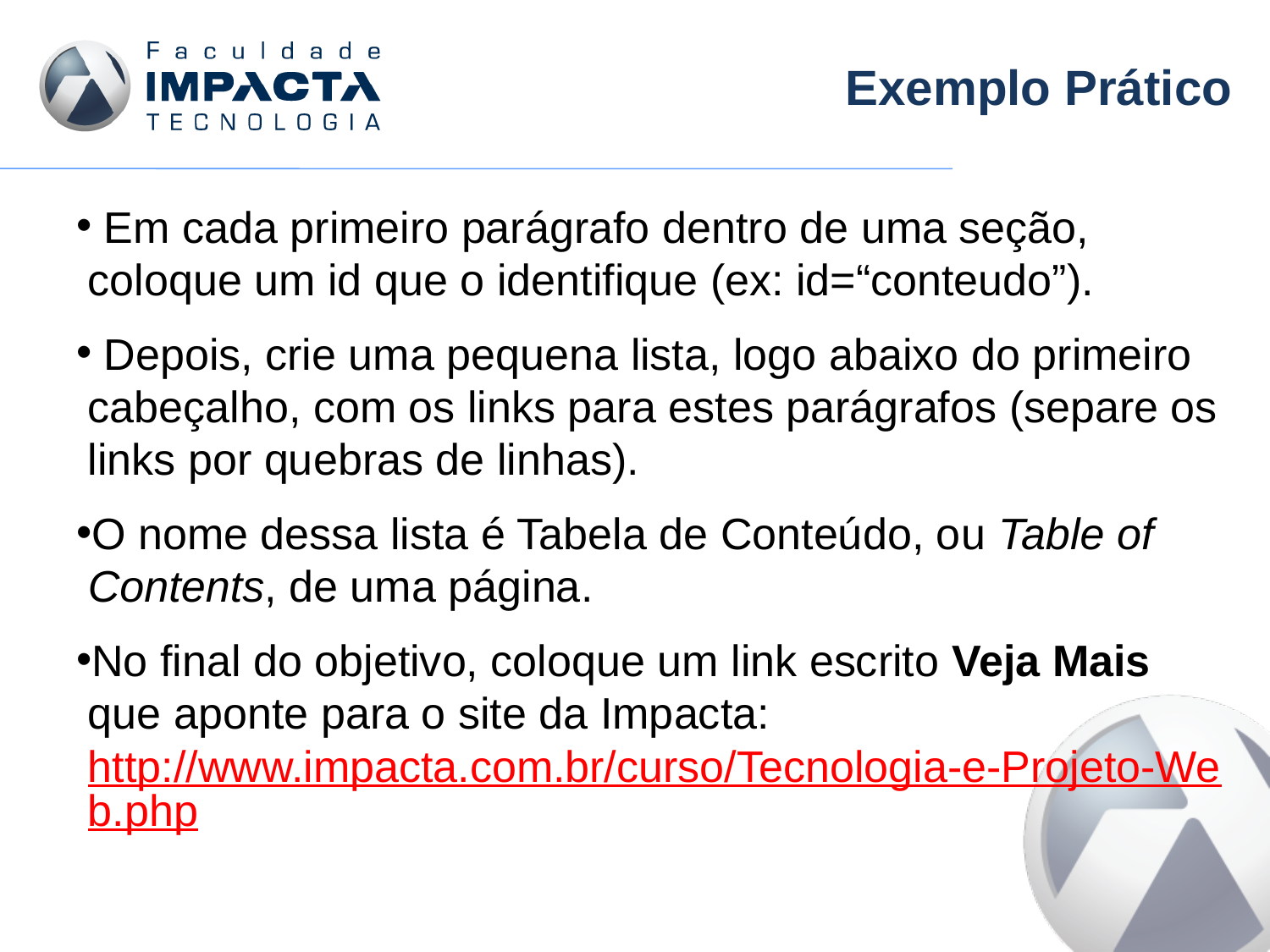

# Exemplo Prático
 Em cada primeiro parágrafo dentro de uma seção, coloque um id que o identifique (ex: id=“conteudo”).
 Depois, crie uma pequena lista, logo abaixo do primeiro cabeçalho, com os links para estes parágrafos (separe os links por quebras de linhas).
O nome dessa lista é Tabela de Conteúdo, ou Table of Contents, de uma página.
No final do objetivo, coloque um link escrito Veja Mais que aponte para o site da Impacta: http://www.impacta.com.br/curso/Tecnologia-e-Projeto-Web.php